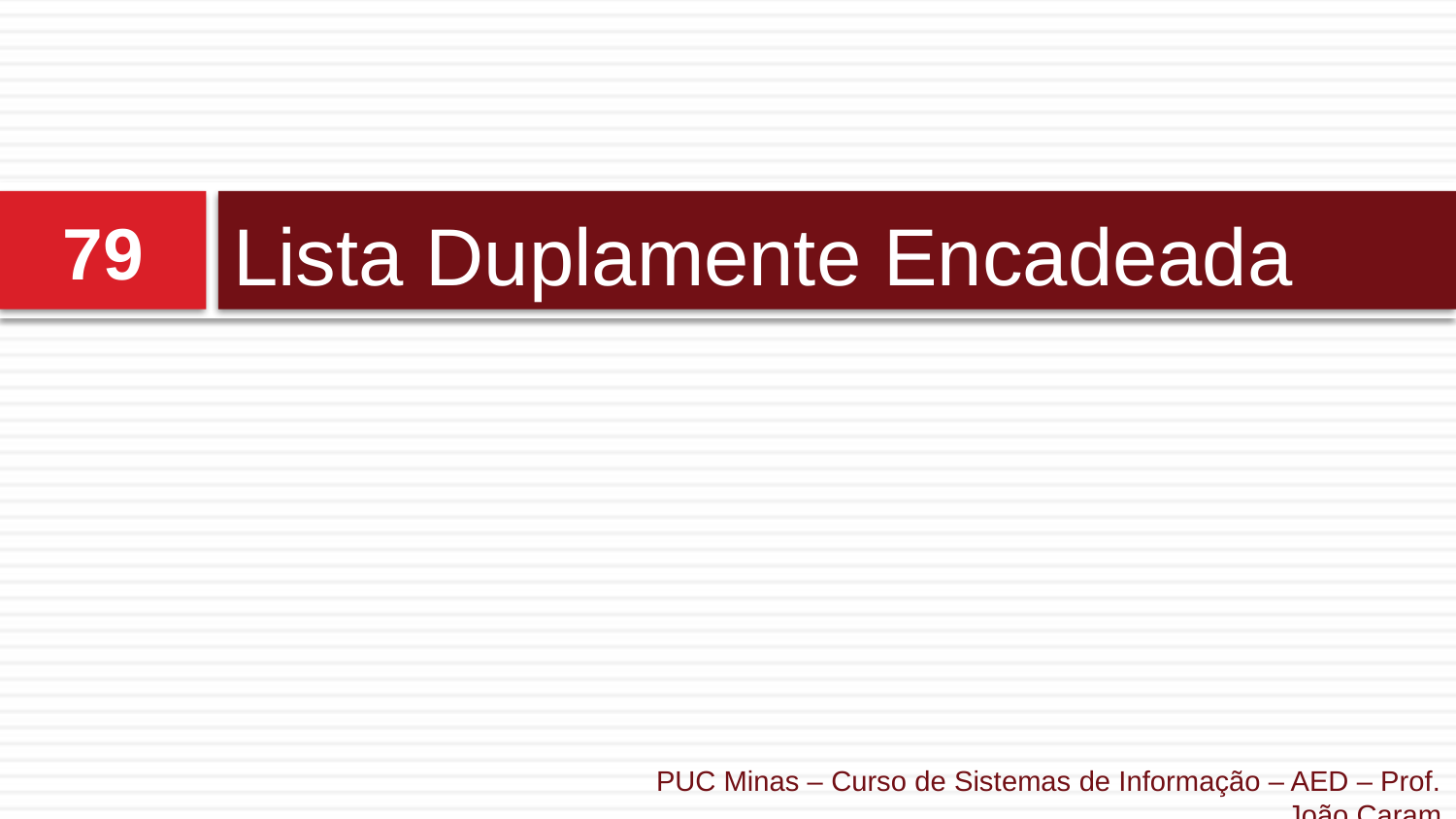

# Lista Duplamente Encadeada
79

PUC Minas – Curso de Sistemas de Informação – AED – Prof. João Caram